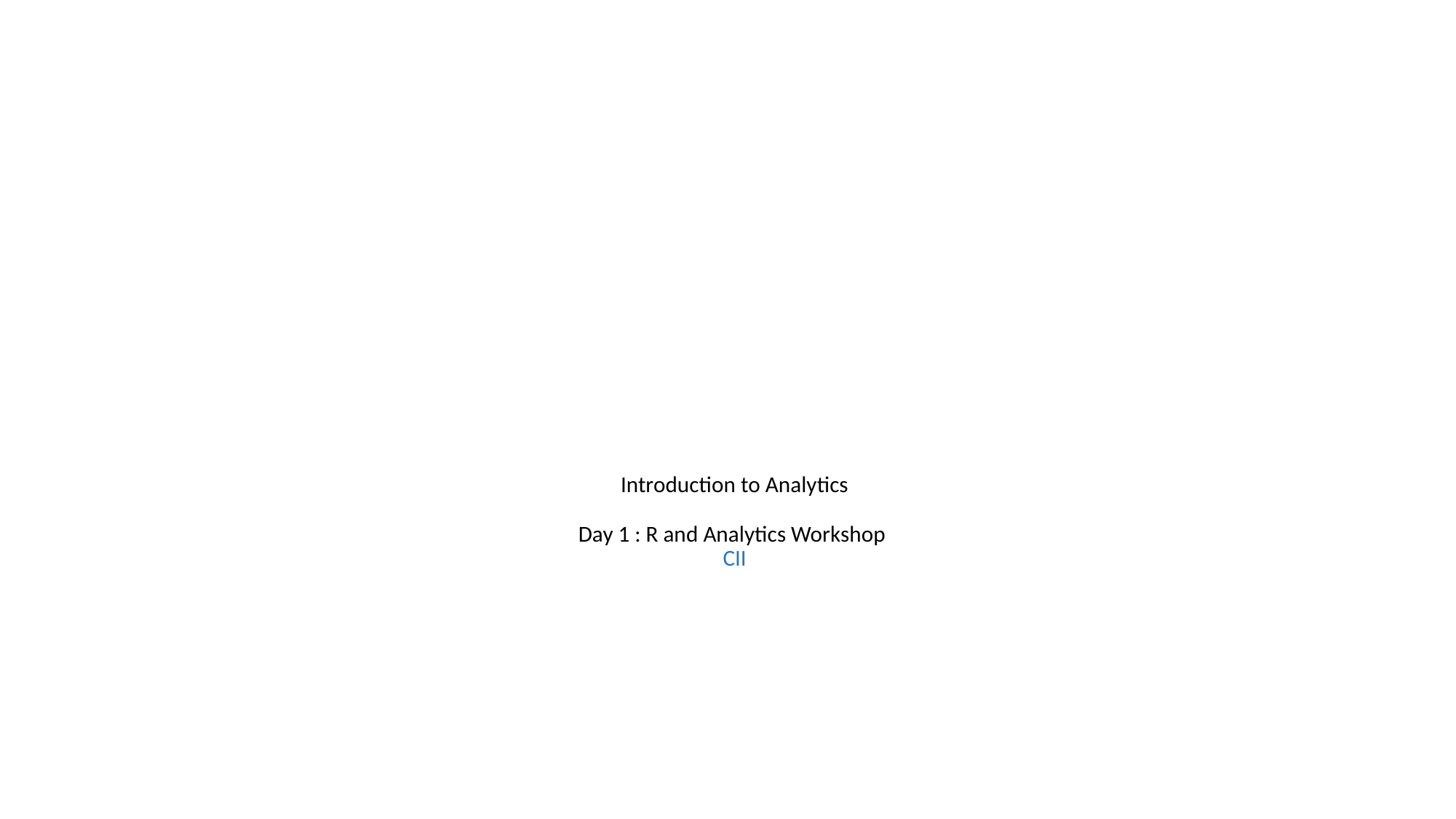

# Introduction to Analytics Day 1 : R and Analytics Workshop CII